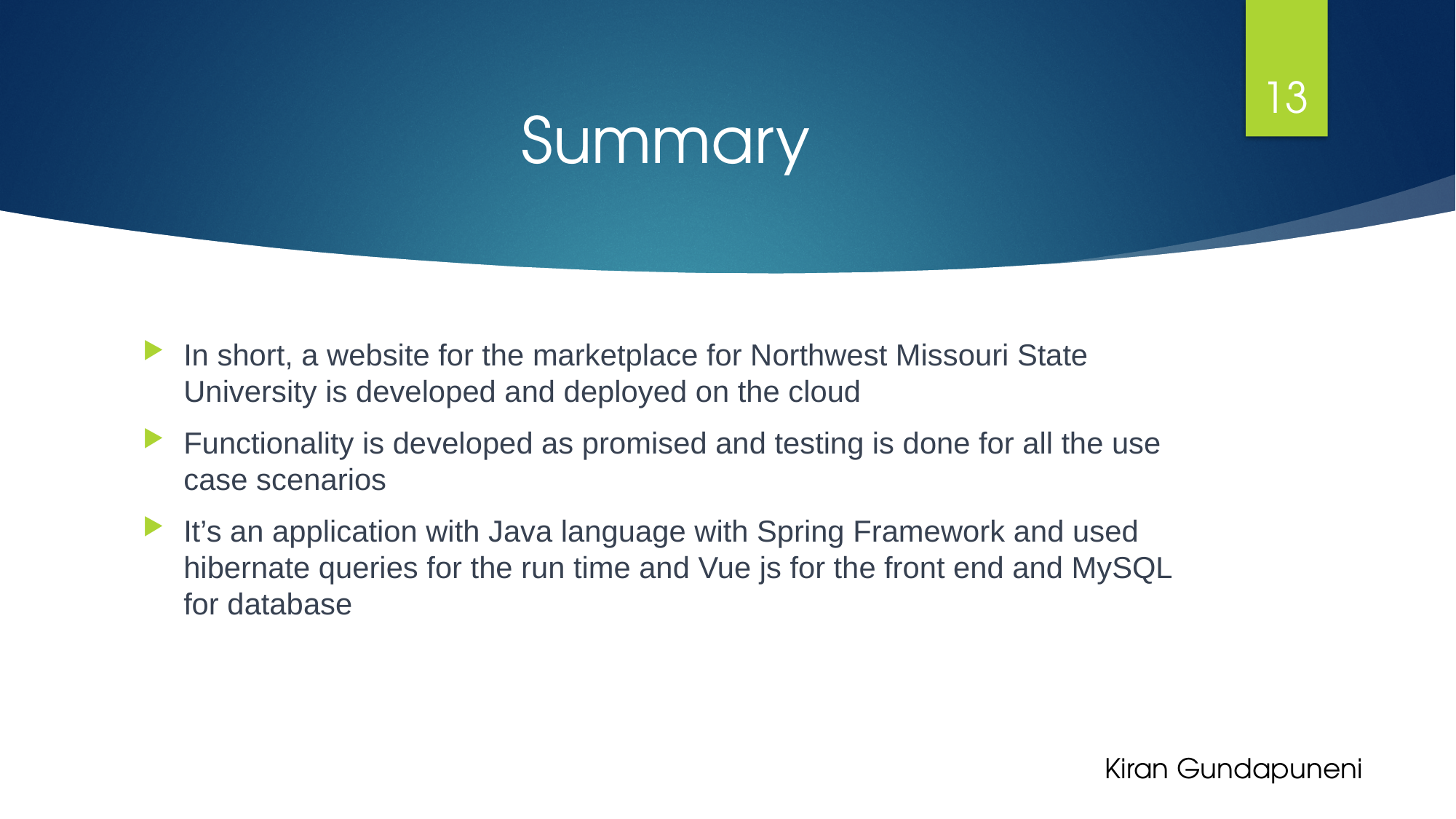

13
# Summary

In short, a website for the marketplace for Northwest Missouri State University is developed and deployed on the cloud
Functionality is developed as promised and testing is done for all the use case scenarios
It’s an application with Java language with Spring Framework and used hibernate queries for the run time and Vue js for the front end and MySQL for database

Kiran Gundapuneni